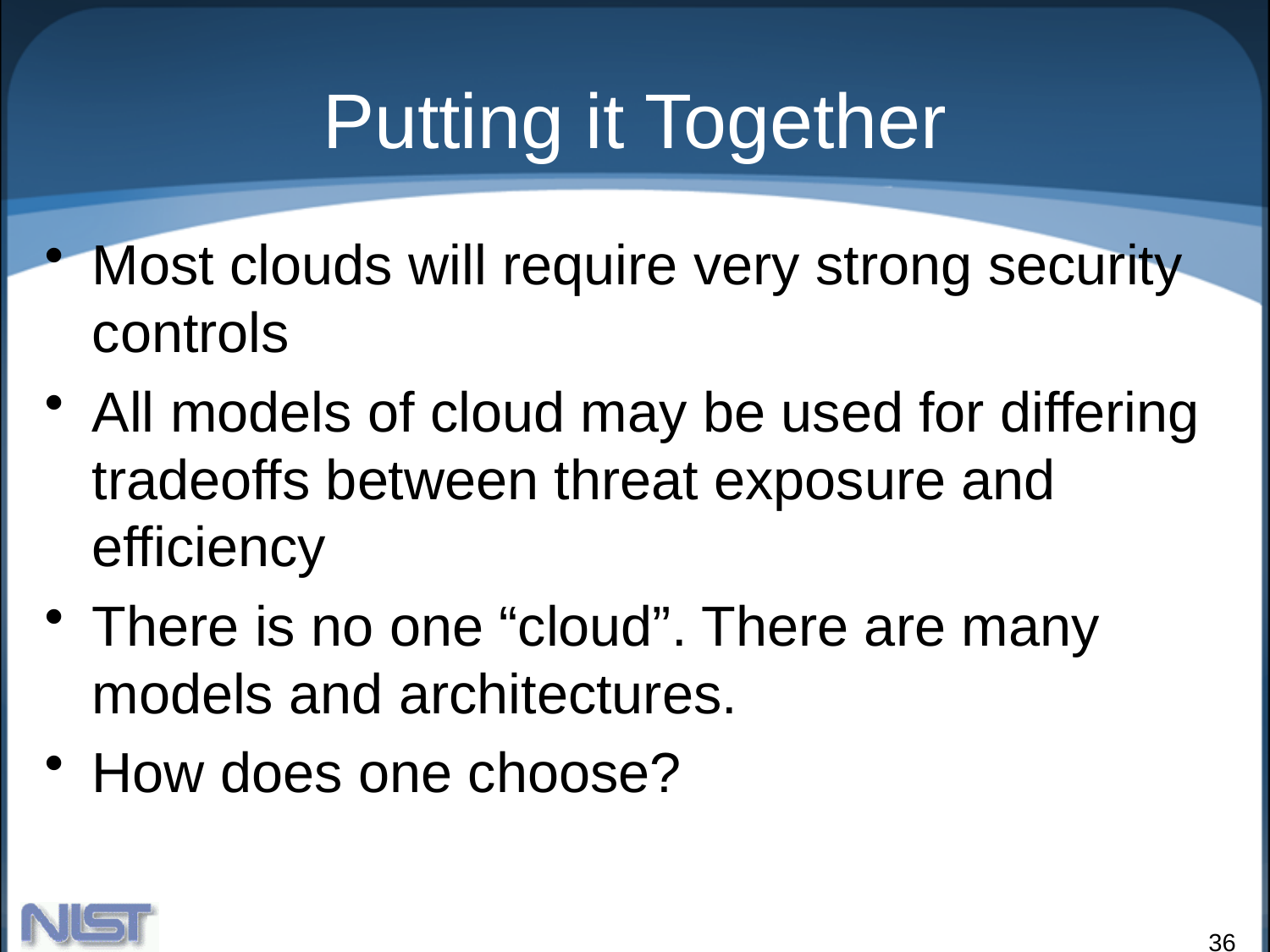

# Putting it Together
Most clouds will require very strong security controls
All models of cloud may be used for differing tradeoffs between threat exposure and efficiency
There is no one “cloud”. There are many models and architectures.
How does one choose?

36